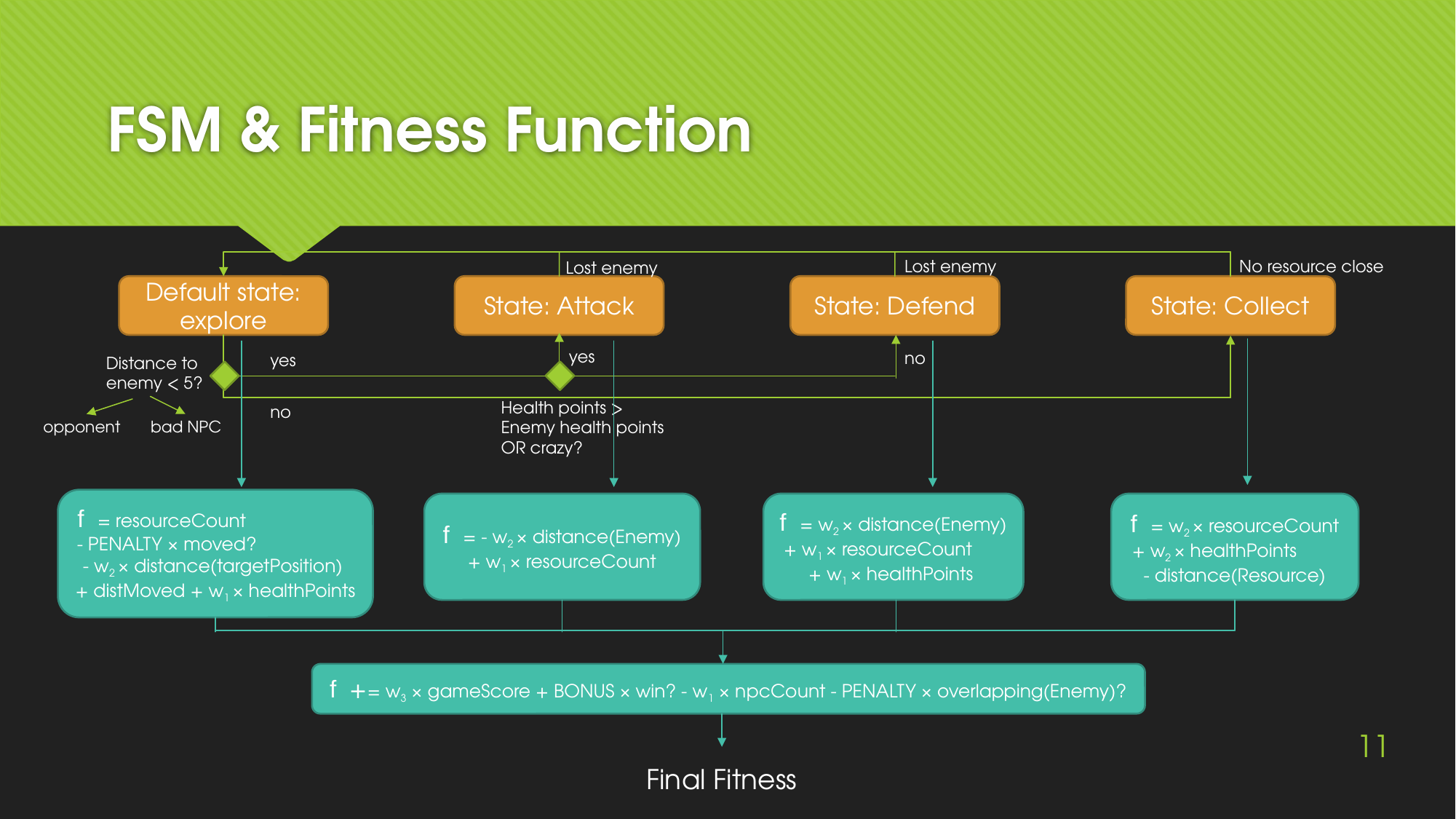

# FSM & Fitness Function
Lost enemy
No resource close
Lost enemy
Default state: explore
State: Attack
State: Defend
State: Collect
yes
no
yes
Distance to enemy < 5?

Health points > Enemy health points OR crazy?
no
opponent       bad NPC
f  = resourceCount                      - PENALTY × moved?                    - w2 × distance(targetPosition)  + distMoved + w1 × healthPoints
f  = - w2 × distance(Enemy) + w1 × resourceCount
f  = w2 × distance(Enemy) + w1 × resourceCount       + w1 × healthPoints
f  = w2 × resourceCount + w2 × healthPoints         - distance(Resource)
f  += w3 × gameScore + BONUS × win? - w1 × npcCount - PENALTY × overlapping(Enemy)?
11
Final Fitness